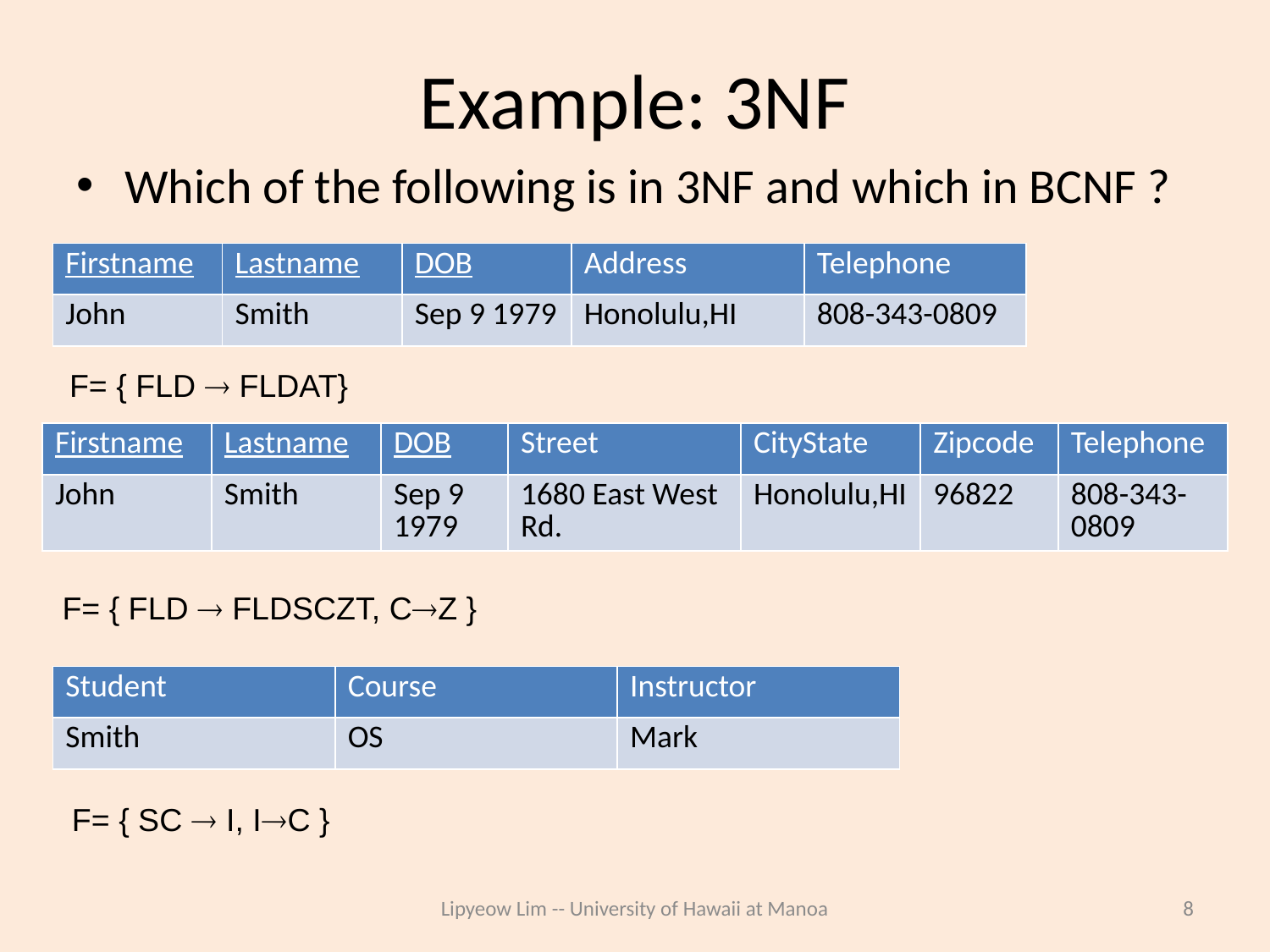

# Example: 3NF
Which of the following is in 3NF and which in BCNF ?
| Firstname | Lastname | DOB | Address | Telephone |
| --- | --- | --- | --- | --- |
| John | Smith | Sep 9 1979 | Honolulu,HI | 808-343-0809 |
F= { FLD → FLDAT}
| Firstname | Lastname | DOB | Street | CityState | Zipcode | Telephone |
| --- | --- | --- | --- | --- | --- | --- |
| John | Smith | Sep 9 1979 | 1680 East West Rd. | Honolulu,HI | 96822 | 808-343-0809 |
F= { FLD → FLDSCZT, C→Z }
| Student | Course | Instructor |
| --- | --- | --- |
| Smith | OS | Mark |
F= { SC → I, I→C }
Lipyeow Lim -- University of Hawaii at Manoa
8